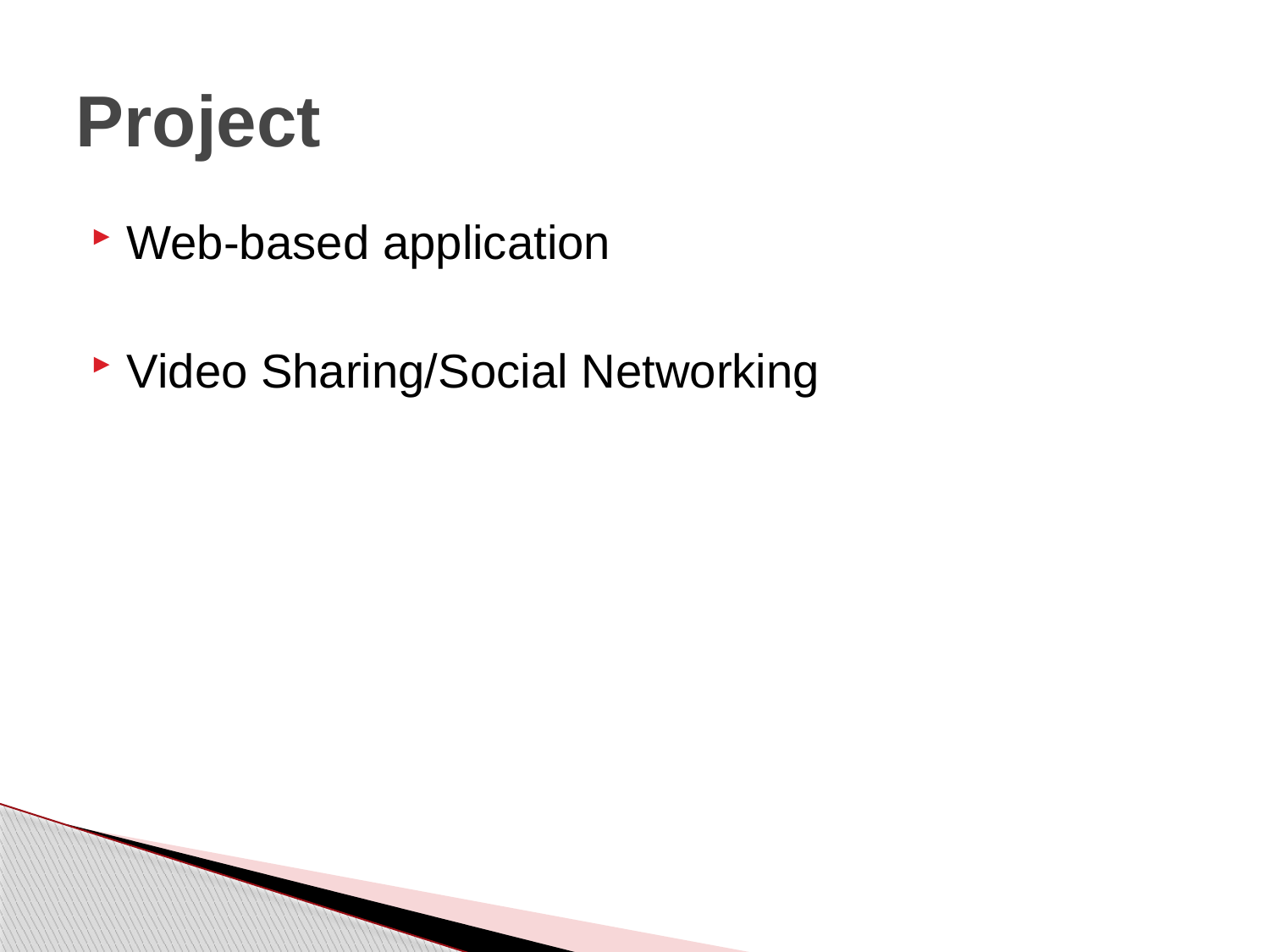

# Project
Web-based application

Video Sharing/Social Networking